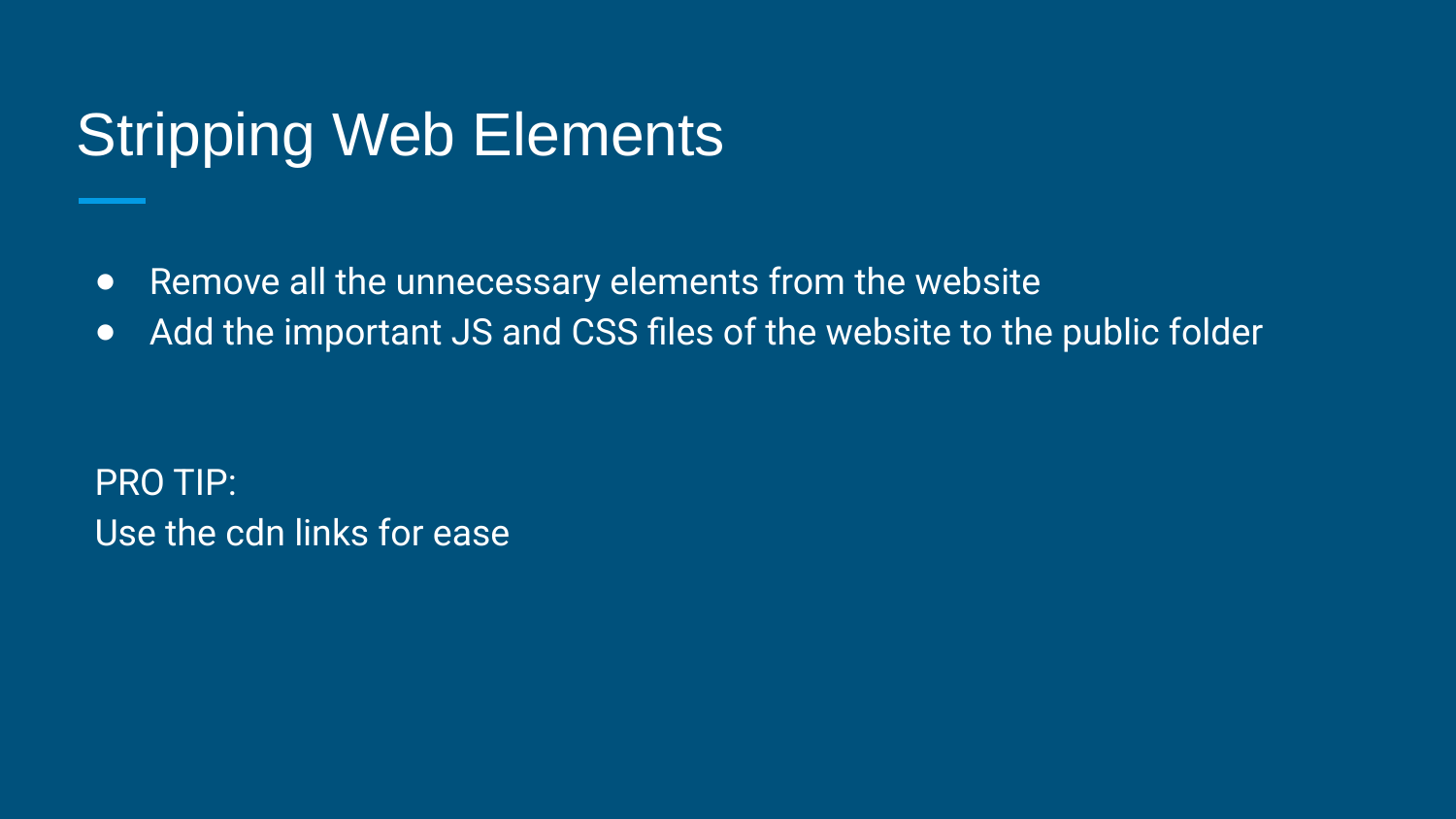

# Stripping Web Elements
Remove all the unnecessary elements from the website
Add the important JS and CSS files of the website to the public folder

PRO TIP:
Use the cdn links for ease